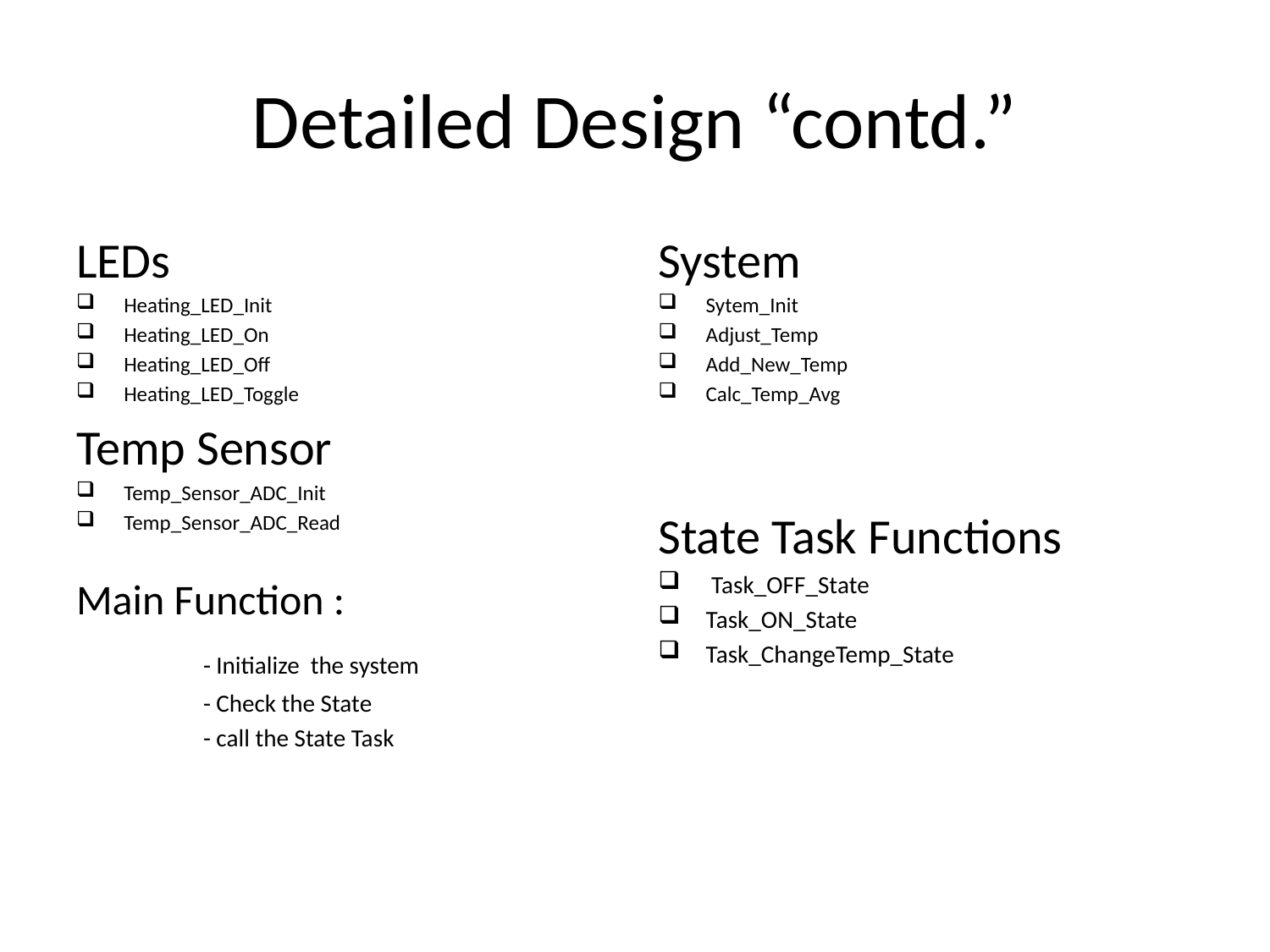

# Detailed Design “contd.”
LEDs
Heating_LED_Init
Heating_LED_On
Heating_LED_Off
Heating_LED_Toggle
Temp Sensor
Temp_Sensor_ADC_Init
Temp_Sensor_ADC_Read

Main Function :
	- Initialize  the system
	- Check the State
	- call the State Task

System
Sytem_Init
Adjust_Temp
Add_New_Temp
Calc_Temp_Avg

State Task Functions
 Task_OFF_State
Task_ON_State
Task_ChangeTemp_State